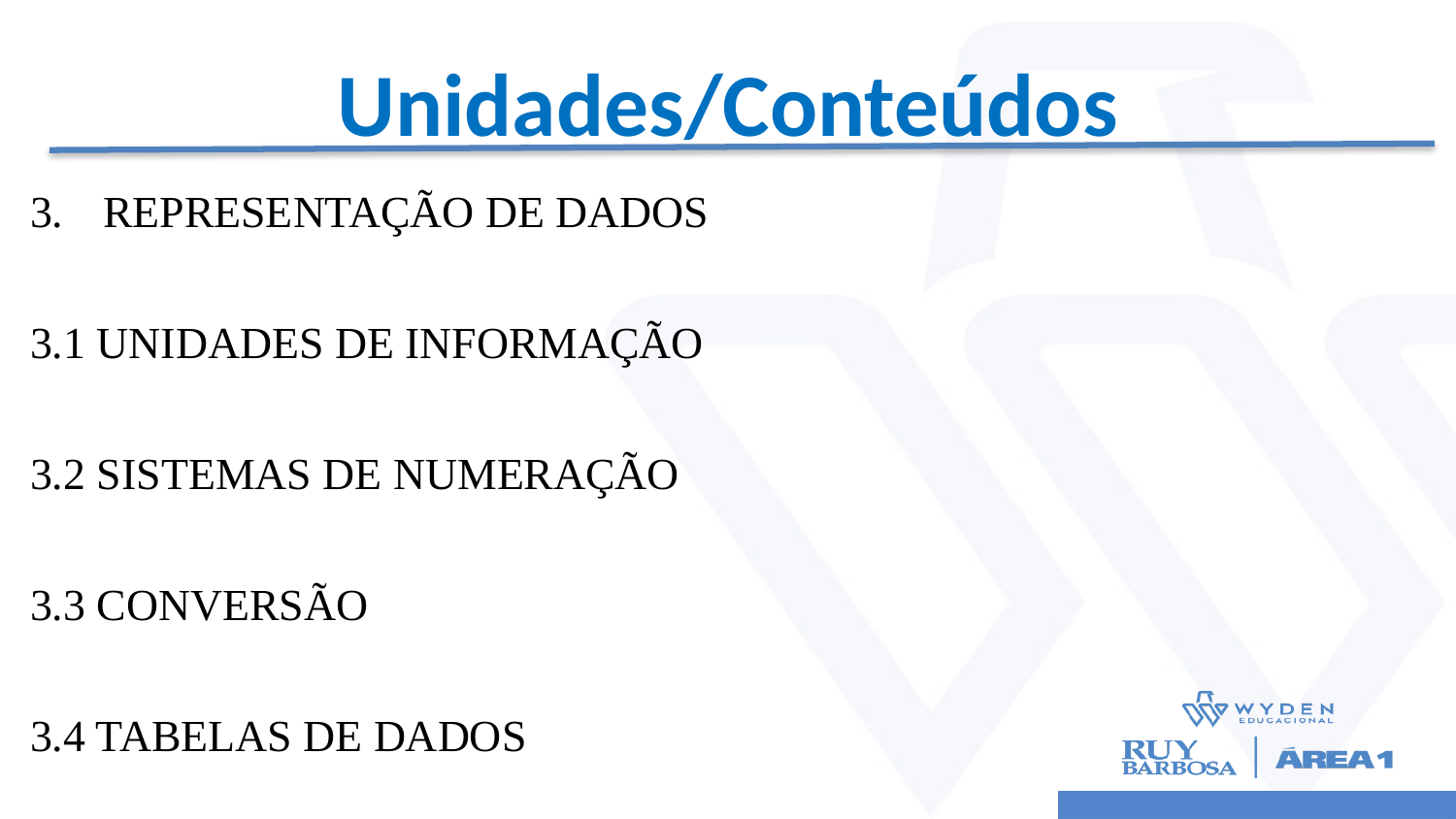

# Unidades/Conteúdos
REPRESENTAÇÃO DE DADOS

3.1 UNIDADES DE INFORMAÇÃO

3.2 SISTEMAS DE NUMERAÇÃO

3.3 CONVERSÃO

3.4 TABELAS DE DADOS